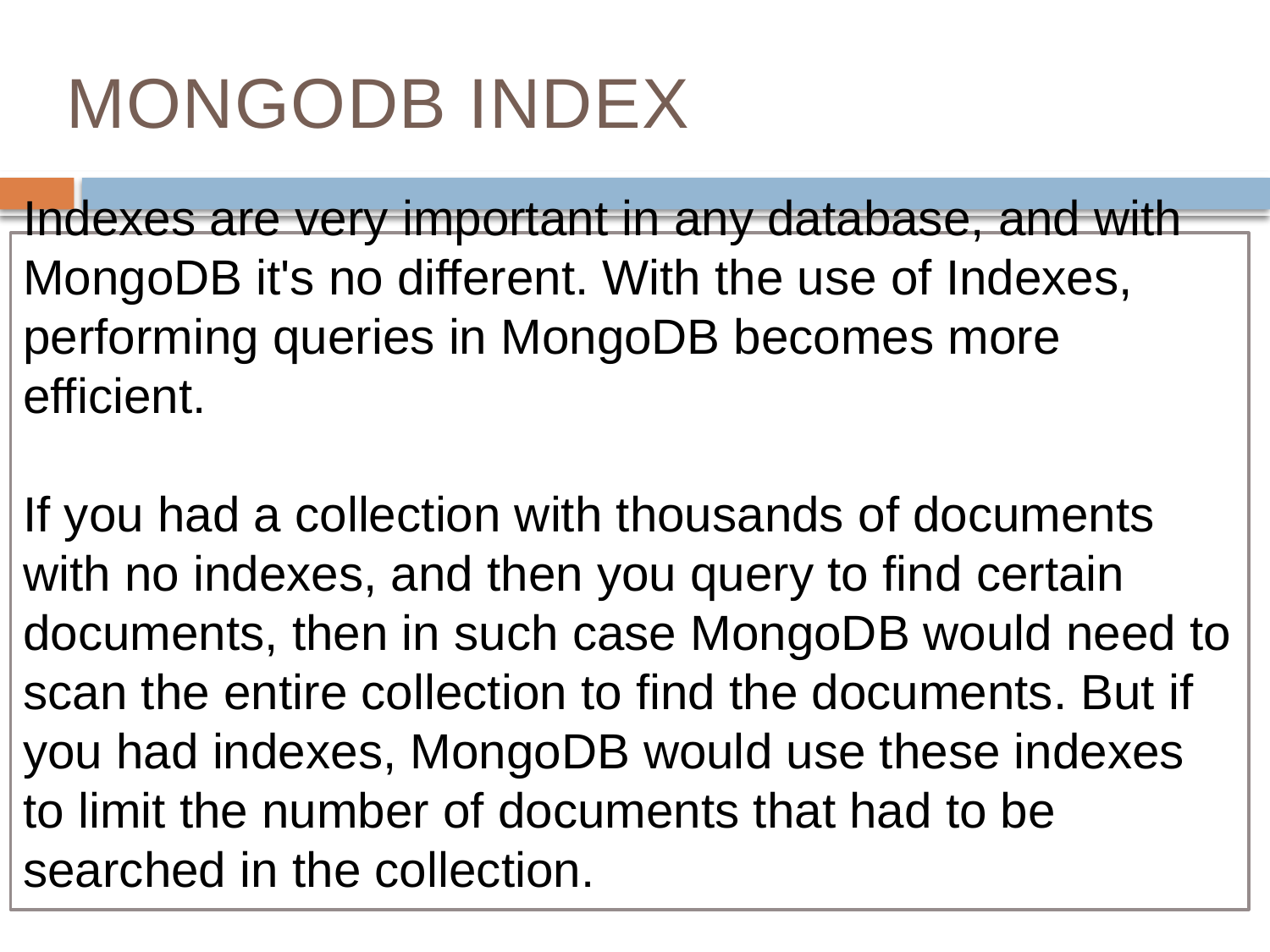

# MONGODB INDEX
Indexes are very important in any database, and with MongoDB it's no different. With the use of Indexes, performing queries in MongoDB becomes more efficient.

If you had a collection with thousands of documents with no indexes, and then you query to find certain documents, then in such case MongoDB would need to scan the entire collection to find the documents. But if you had indexes, MongoDB would use these indexes to limit the number of documents that had to be searched in the collection.